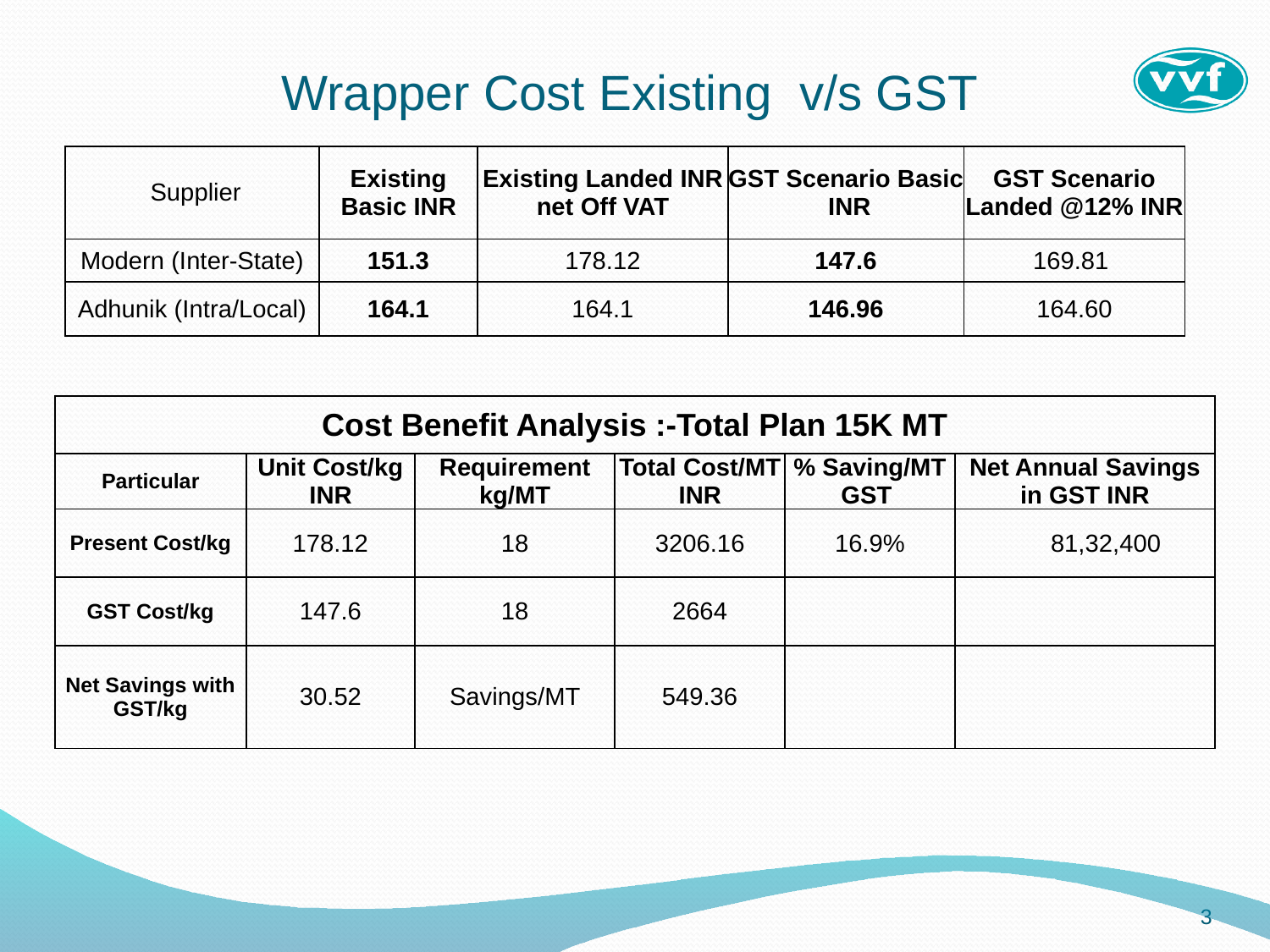

# Wrapper Cost Existing  v/s GST
| Supplier | Existing Basic INR | Existing Landed INR net Off VAT | GST Scenario Basic INR | GST Scenario Landed @12% INR |
| --- | --- | --- | --- | --- |
| Modern (Inter-State) | 151.3 | 178.12 | 147.6 | 169.81 |
| Adhunik (Intra/Local) | 164.1 | 164.1 | 146.96 | 164.60 |
| Cost Benefit Analysis :-Total Plan 15K MT |  |  |  |  |  |
| --- | --- | --- | --- | --- | --- |
| Particular | Unit Cost/kg INR | Requirement kg/MT | Total Cost/MT INR | % Saving/MT GST | Net Annual Savings in GST INR |
| Present Cost/kg | 178.12 | 18 | 3206.16 | 16.9% | 81,32,400 |
| GST Cost/kg | 147.6 | 18 | 2664 |  |  |
| Net Savings with GST/kg | 30.52 | Savings/MT | 549.36 |  |  |
3